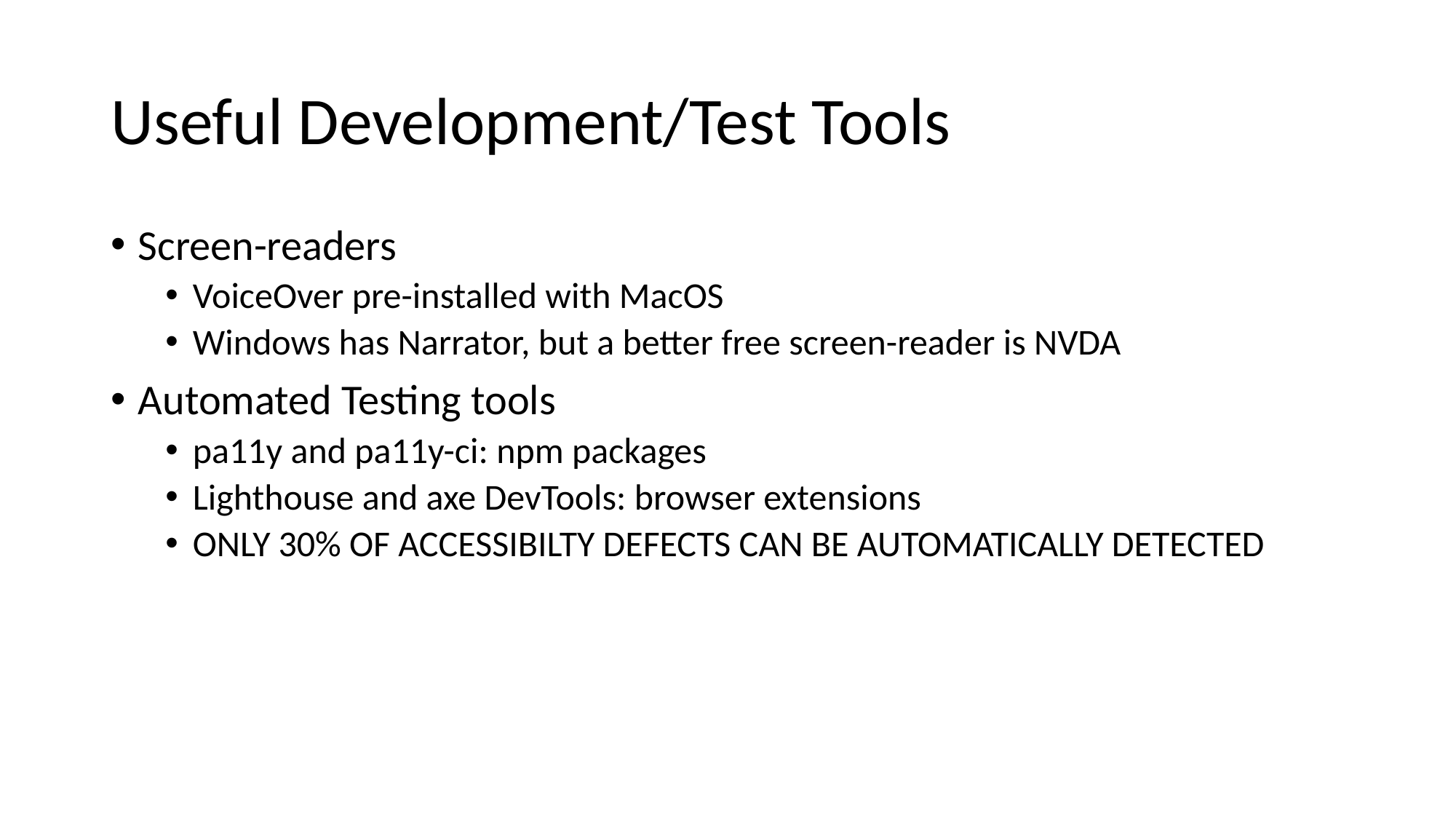

# Useful Development/Test Tools
Screen-readers
VoiceOver pre-installed with MacOS
Windows has Narrator, but a better free screen-reader is NVDA
Automated Testing tools
pa11y and pa11y-ci: npm packages
Lighthouse and axe DevTools: browser extensions
ONLY 30% OF ACCESSIBILTY DEFECTS CAN BE AUTOMATICALLY DETECTED